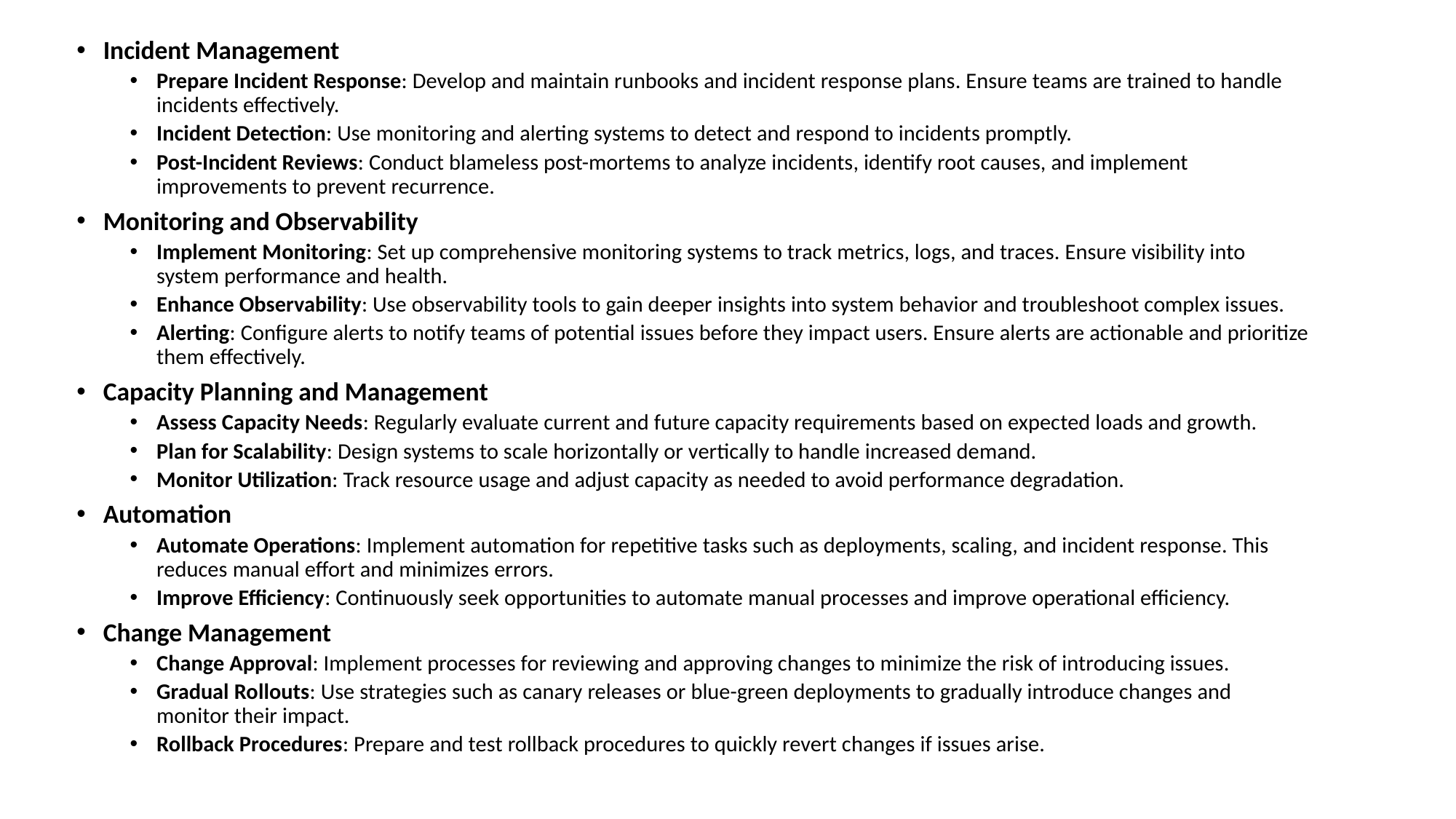

Incident Management
Prepare Incident Response: Develop and maintain runbooks and incident response plans. Ensure teams are trained to handle incidents effectively.
Incident Detection: Use monitoring and alerting systems to detect and respond to incidents promptly.
Post-Incident Reviews: Conduct blameless post-mortems to analyze incidents, identify root causes, and implement improvements to prevent recurrence.
Monitoring and Observability
Implement Monitoring: Set up comprehensive monitoring systems to track metrics, logs, and traces. Ensure visibility into system performance and health.
Enhance Observability: Use observability tools to gain deeper insights into system behavior and troubleshoot complex issues.
Alerting: Configure alerts to notify teams of potential issues before they impact users. Ensure alerts are actionable and prioritize them effectively.
Capacity Planning and Management
Assess Capacity Needs: Regularly evaluate current and future capacity requirements based on expected loads and growth.
Plan for Scalability: Design systems to scale horizontally or vertically to handle increased demand.
Monitor Utilization: Track resource usage and adjust capacity as needed to avoid performance degradation.
Automation
Automate Operations: Implement automation for repetitive tasks such as deployments, scaling, and incident response. This reduces manual effort and minimizes errors.
Improve Efficiency: Continuously seek opportunities to automate manual processes and improve operational efficiency.
Change Management
Change Approval: Implement processes for reviewing and approving changes to minimize the risk of introducing issues.
Gradual Rollouts: Use strategies such as canary releases or blue-green deployments to gradually introduce changes and monitor their impact.
Rollback Procedures: Prepare and test rollback procedures to quickly revert changes if issues arise.